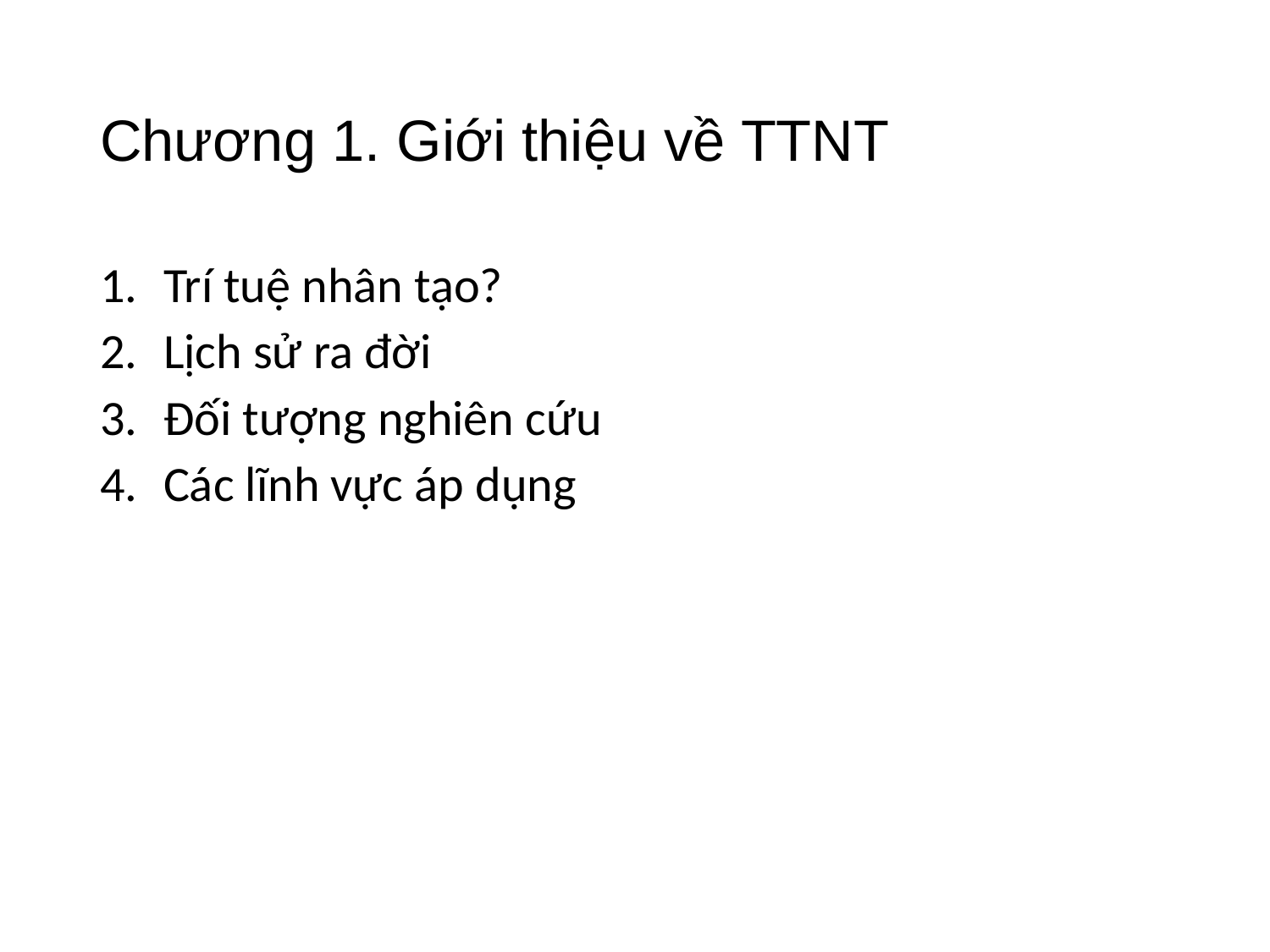

# Chương 1. Giới thiệu về TTNT
Trí tuệ nhân tạo?
Lịch sử ra đời
Đối tượng nghiên cứu
Các lĩnh vực áp dụng
2